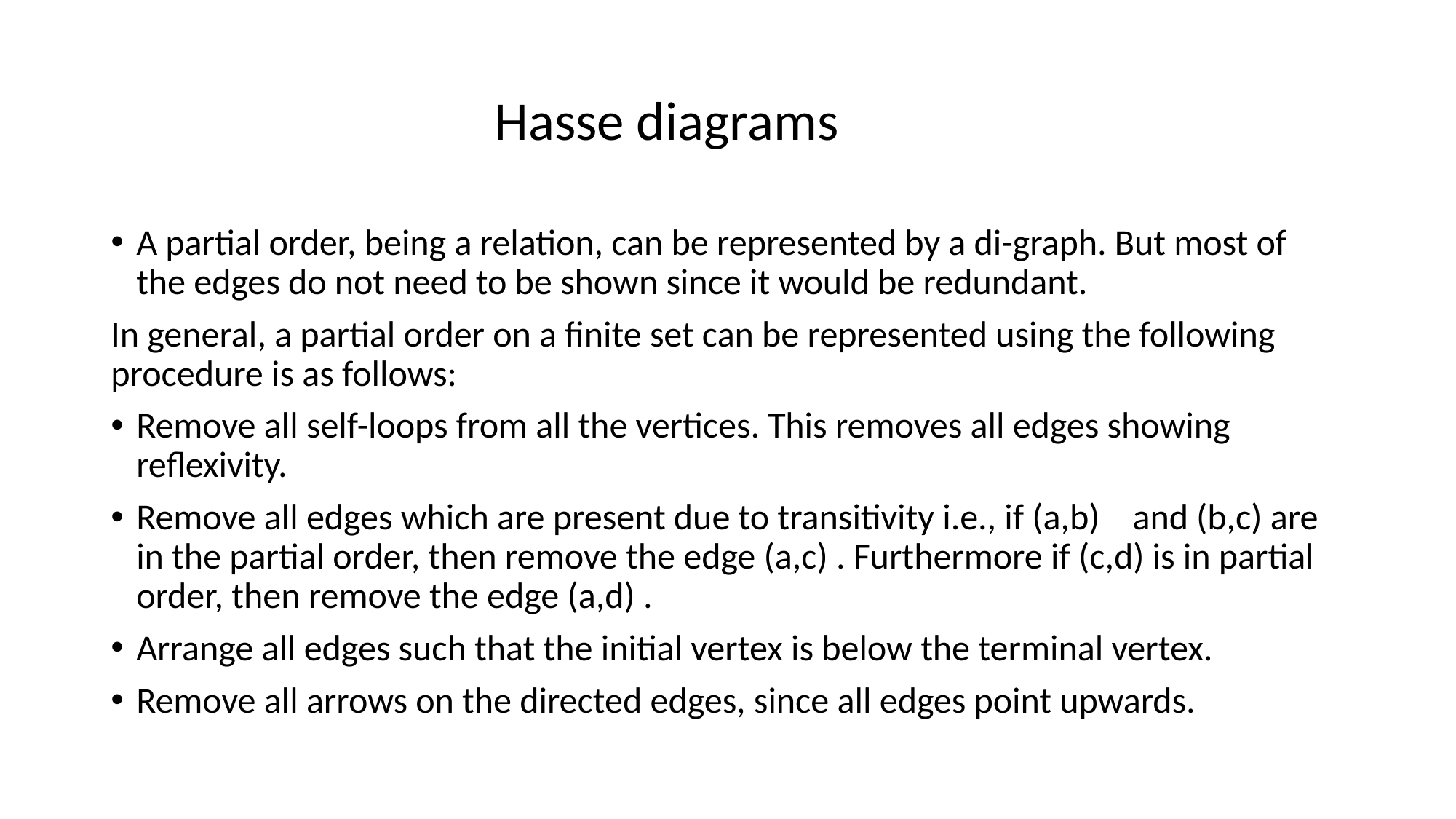

# Hasse diagrams
A partial order, being a relation, can be represented by a di-graph. But most of the edges do not need to be shown since it would be redundant.
In general, a partial order on a finite set can be represented using the following procedure is as follows:
Remove all self-loops from all the vertices. This removes all edges showing reflexivity.
Remove all edges which are present due to transitivity i.e., if (a,b)    and (b,c) are in the partial order, then remove the edge (a,c) . Furthermore if (c,d) is in partial order, then remove the edge (a,d) .
Arrange all edges such that the initial vertex is below the terminal vertex.
Remove all arrows on the directed edges, since all edges point upwards.